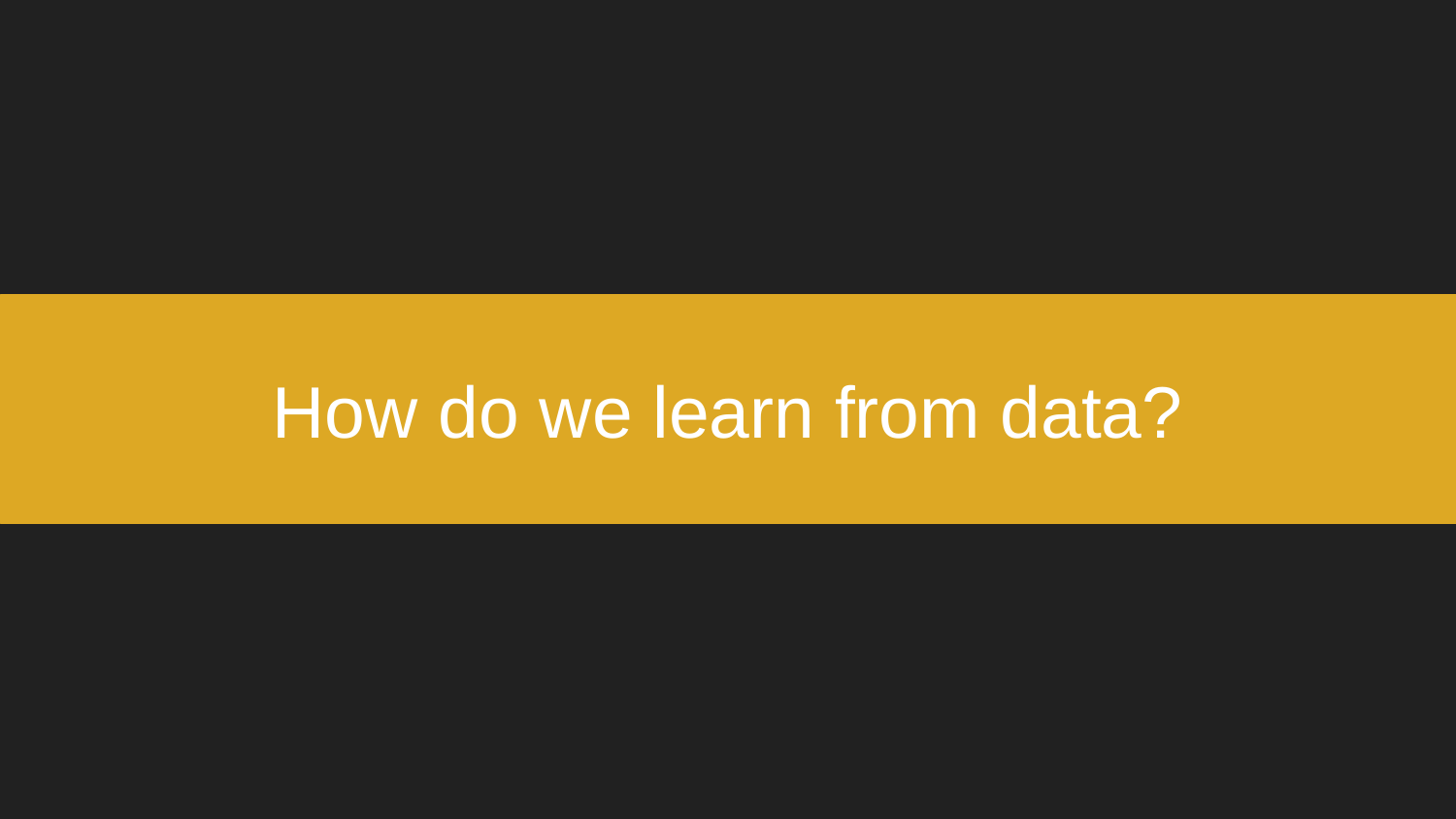

# How do we learn from data?